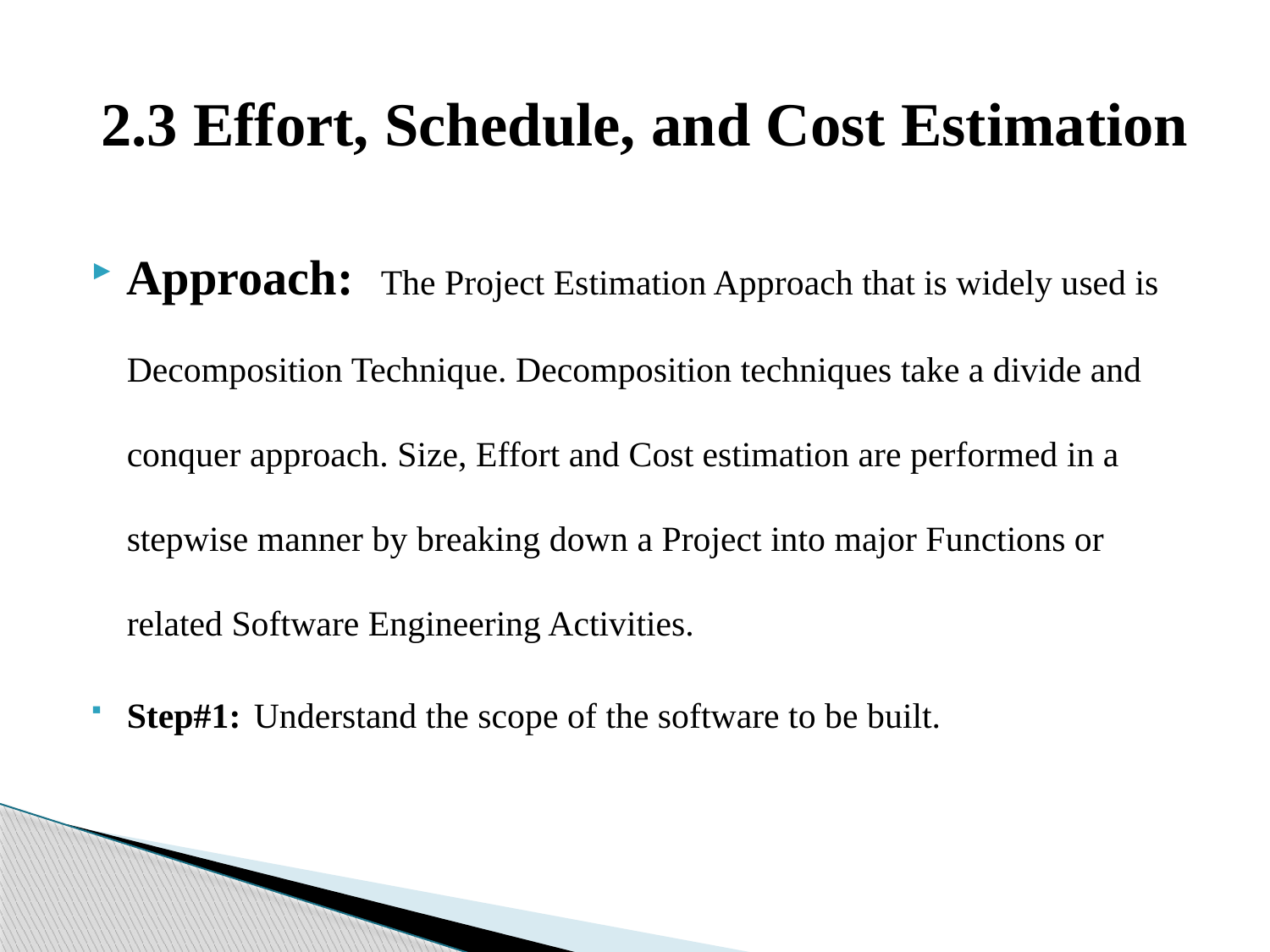

# 2.3 Effort, Schedule, and Cost Estimation
Approach: 	The Project Estimation Approach that is widely used is Decomposition Technique. Decomposition techniques take a divide and conquer approach. Size, Effort and Cost estimation are performed in a stepwise manner by breaking down a Project into major Functions or related Software Engineering Activities.
Step#1:	Understand the scope of the software to be built.